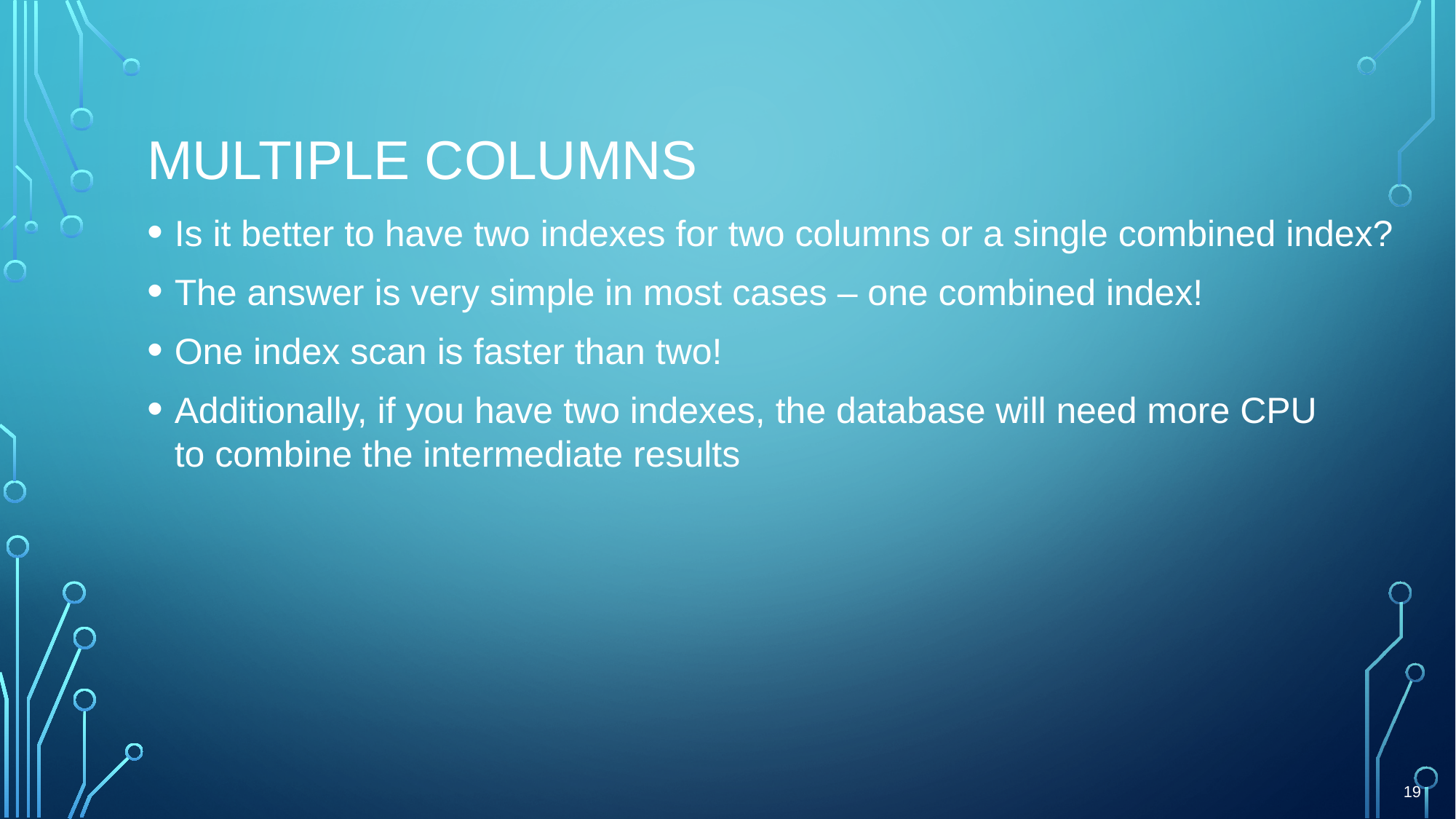

# Multiple columns
Is it better to have two indexes for two columns or a single combined index?
The answer is very simple in most cases – one combined index!
One index scan is faster than two!
Additionally, if you have two indexes, the database will need more CPU
to combine the intermediate results

19